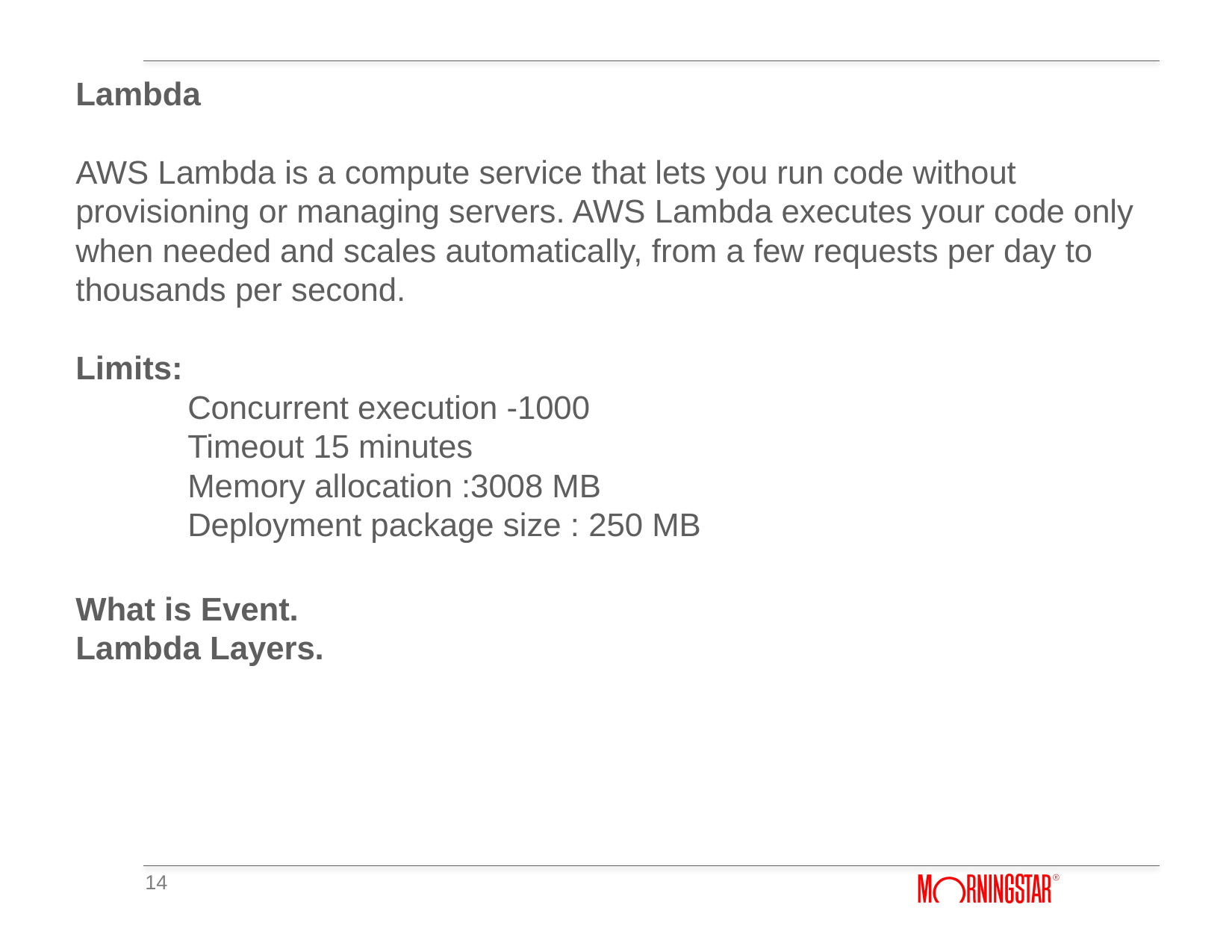

Lambda

AWS Lambda is a compute service that lets you run code without provisioning or managing servers. AWS Lambda executes your code only when needed and scales automatically, from a few requests per day to thousands per second.

Limits:
	Concurrent execution -1000
	Timeout 15 minutes
	Memory allocation :3008 MB
	Deployment package size : 250 MB

What is Event.
Lambda Layers.

14